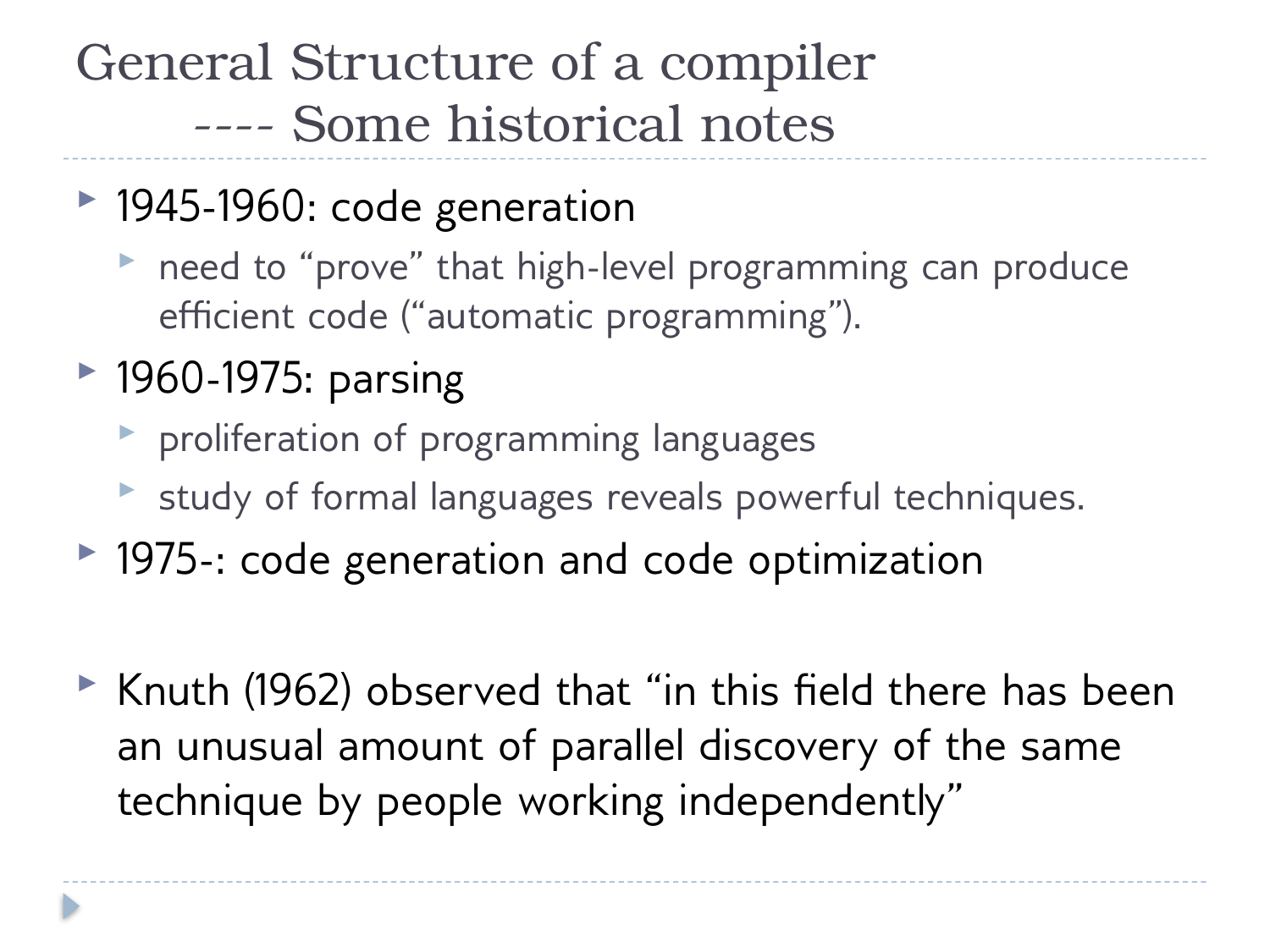

# General Structure of a compiler ---- Some historical notes
1945-1960: code generation
need to “prove” that high-level programming can produce efficient code (“automatic programming”).
1960-1975: parsing
proliferation of programming languages
study of formal languages reveals powerful techniques.
1975-: code generation and code optimization

Knuth (1962) observed that “in this field there has been an unusual amount of parallel discovery of the same technique by people working independently”